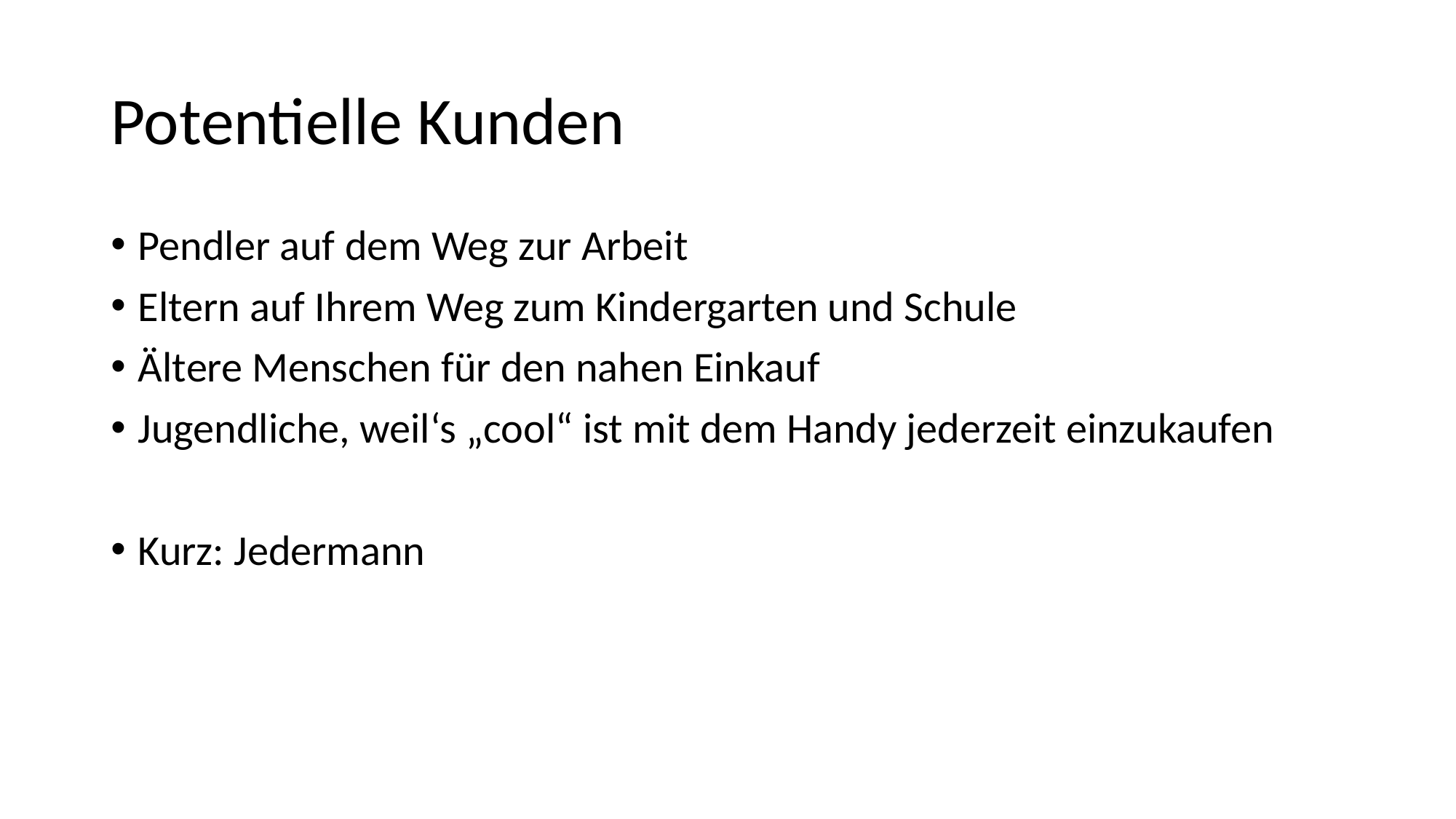

# Potentielle Kunden
Pendler auf dem Weg zur Arbeit
Eltern auf Ihrem Weg zum Kindergarten und Schule
Ältere Menschen für den nahen Einkauf
Jugendliche, weil‘s „cool“ ist mit dem Handy jederzeit einzukaufen

Kurz: Jedermann